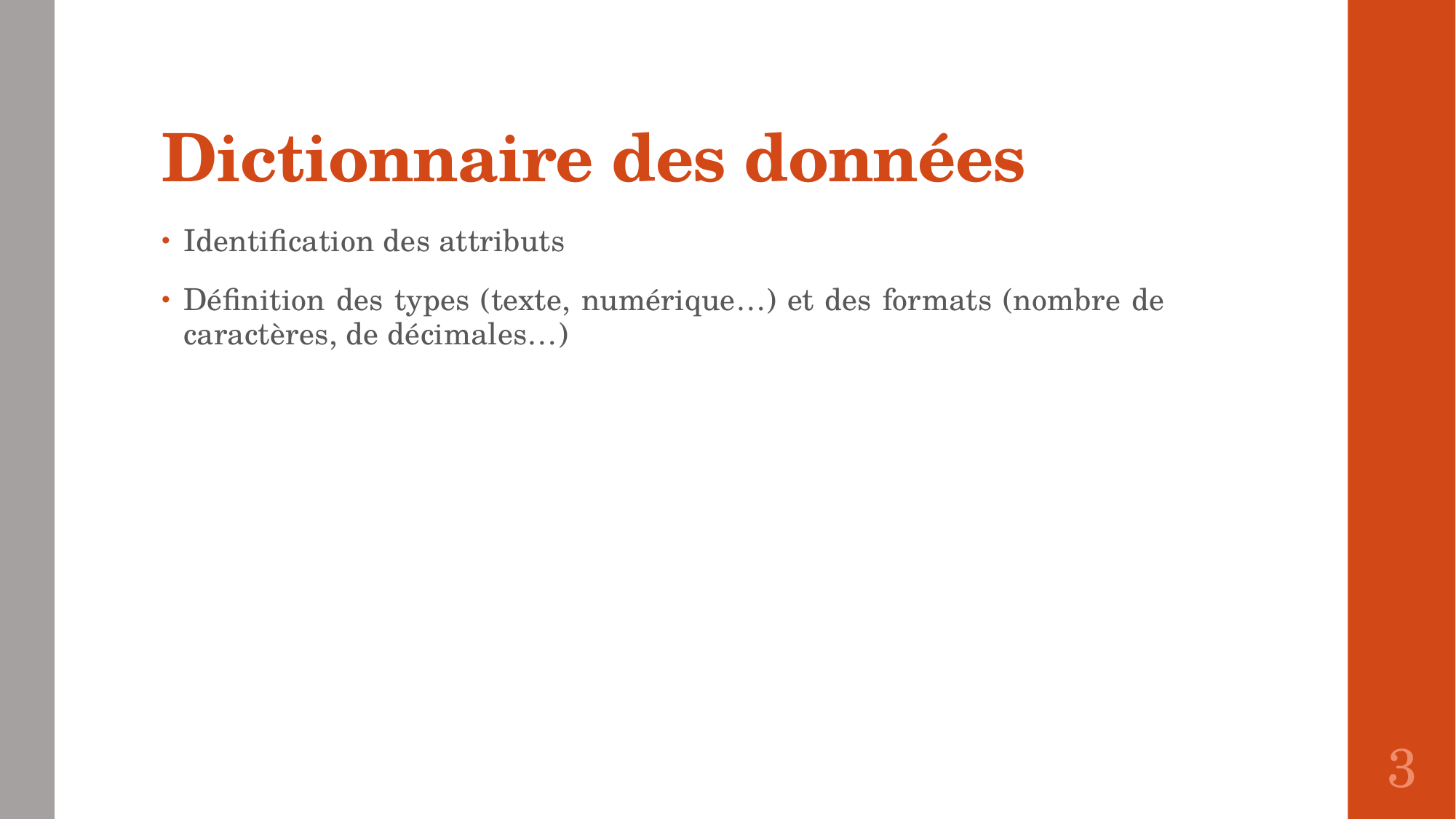

# Dictionnaire des données
Identification des attributs
Définition des types (texte, numérique…) et des formats (nombre de caractères, de décimales…)

3